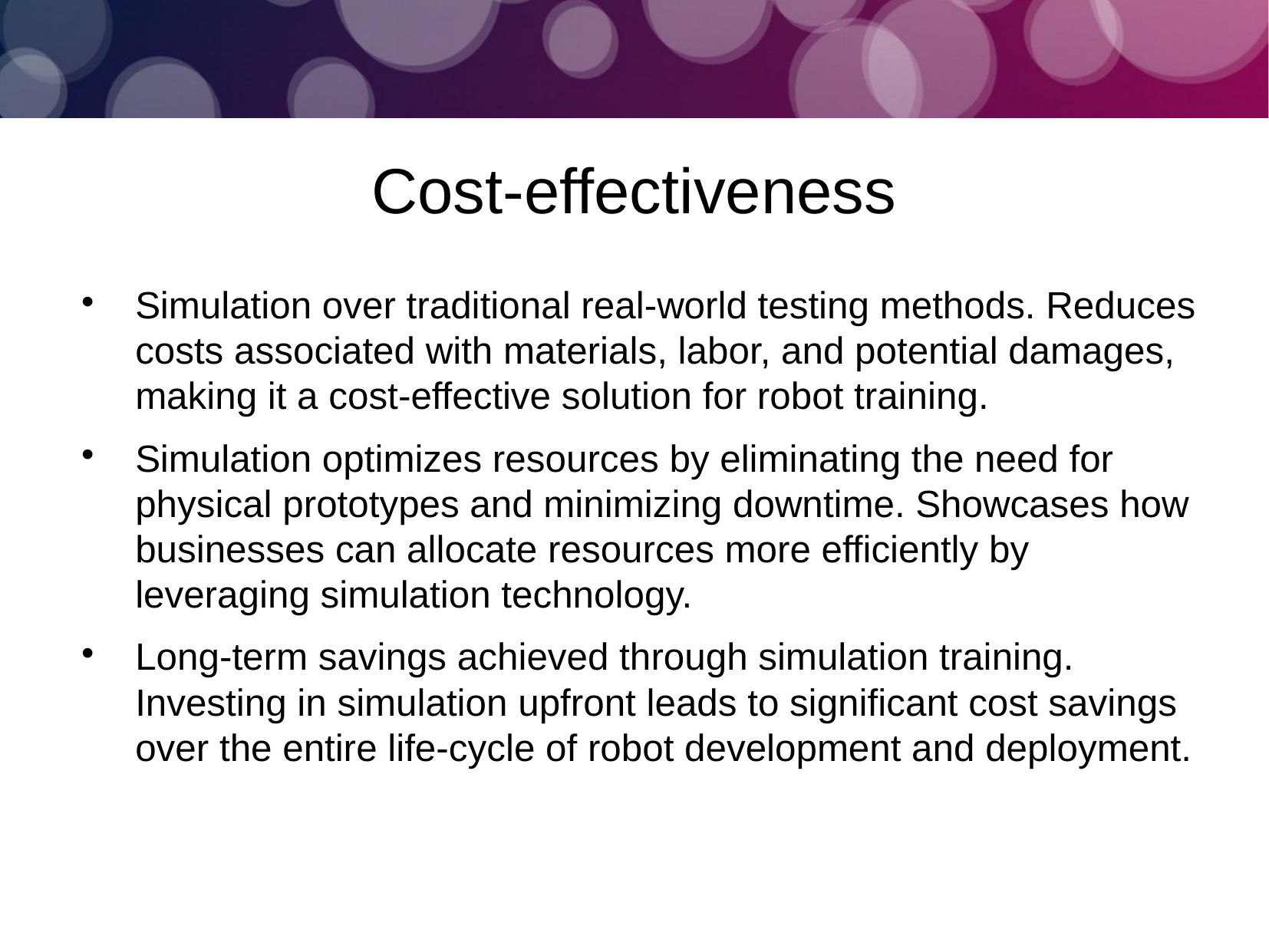

Cost-effectiveness
Simulation over traditional real-world testing methods. Reduces costs associated with materials, labor, and potential damages, making it a cost-effective solution for robot training.
Simulation optimizes resources by eliminating the need for physical prototypes and minimizing downtime. Showcases how businesses can allocate resources more efficiently by leveraging simulation technology.
Long-term savings achieved through simulation training. Investing in simulation upfront leads to significant cost savings over the entire life-cycle of robot development and deployment.